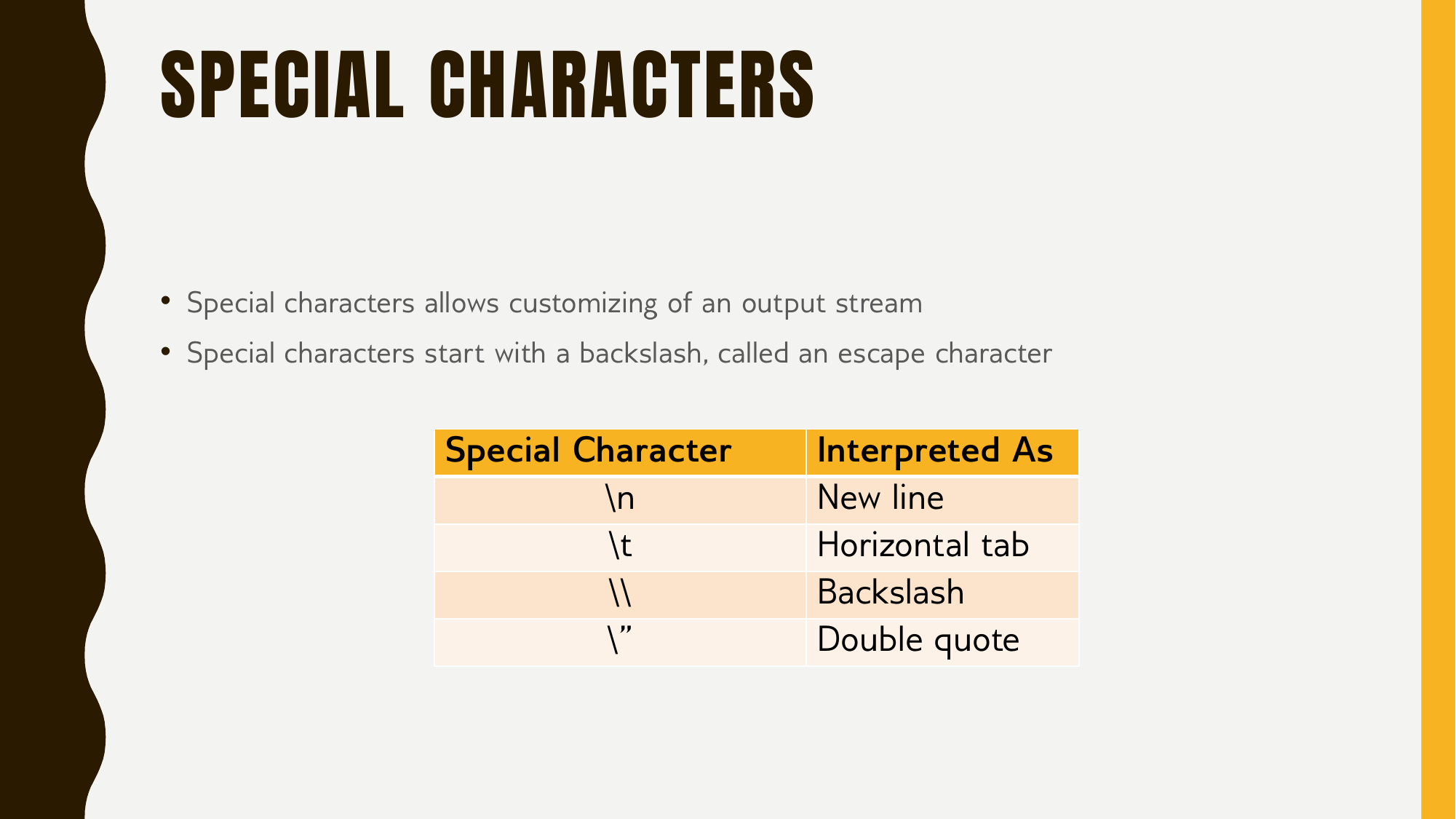

# Special Characters
Special characters allows customizing of an output stream
Special characters start with a backslash, called an escape character

| Special Character | Interpreted As |
| --- | --- |
| \n | New line |
| \t | Horizontal tab |
| \\ | Backslash |
| \” | Double quote |